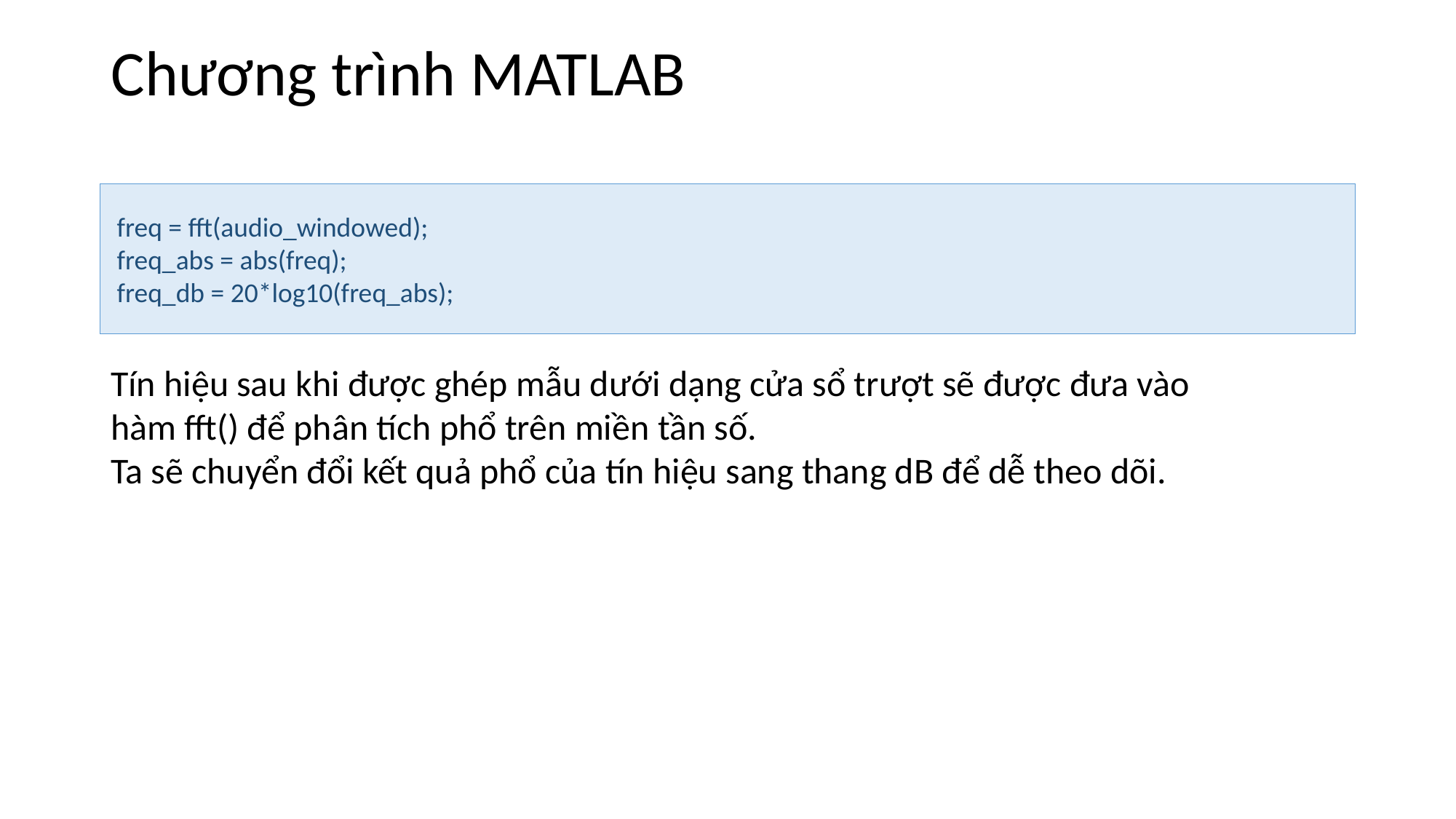

# Chương trình MATLAB
 freq = fft(audio_windowed);
 freq_abs = abs(freq);
 freq_db = 20*log10(freq_abs);
Tín hiệu sau khi được ghép mẫu dưới dạng cửa sổ trượt sẽ được đưa vào hàm fft() để phân tích phổ trên miền tần số.
Ta sẽ chuyển đổi kết quả phổ của tín hiệu sang thang dB để dễ theo dõi.